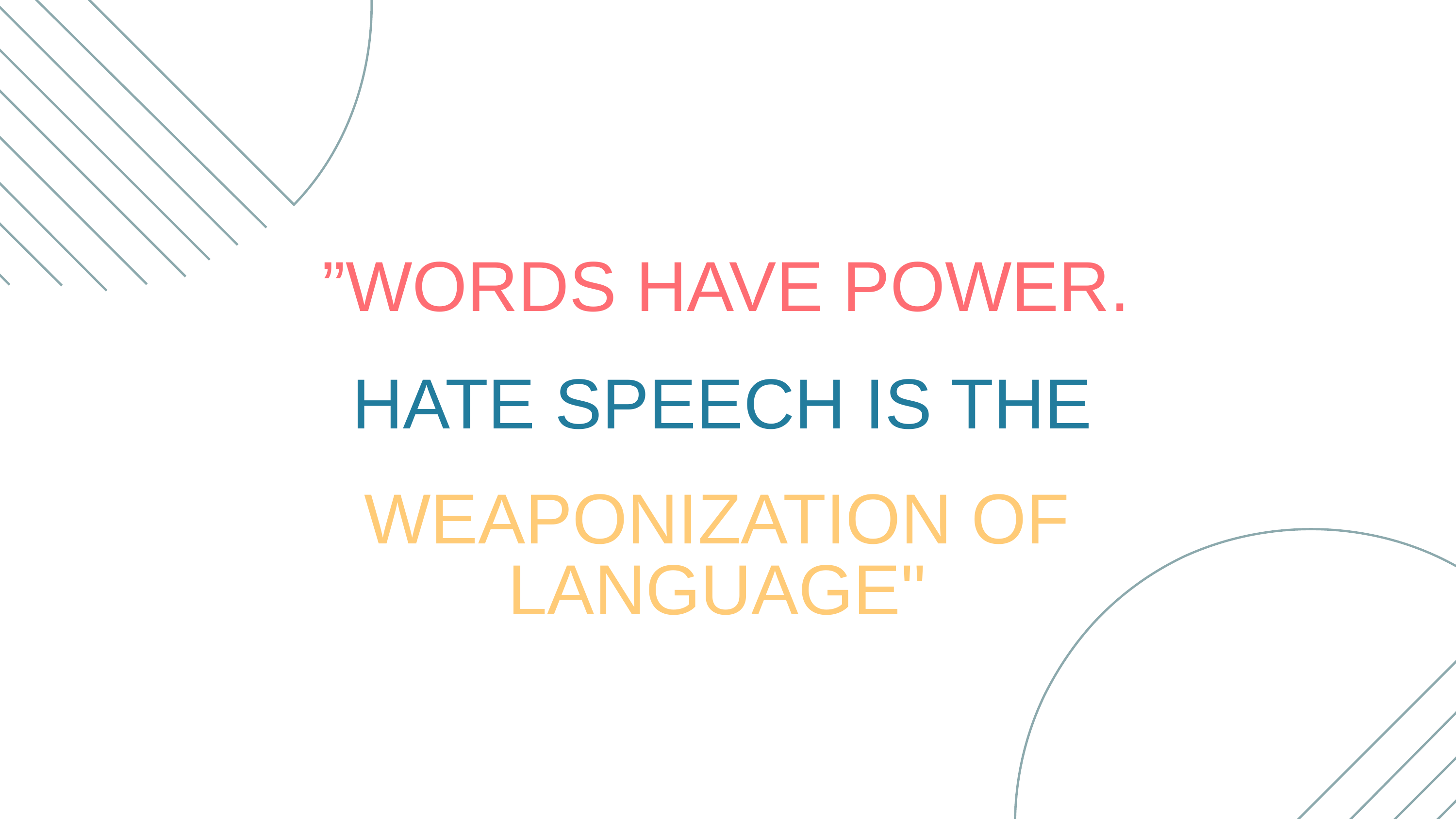

”WORDS HAVE POWER.
HATE SPEECH IS THE
WEAPONIZATION OF LANGUAGE"